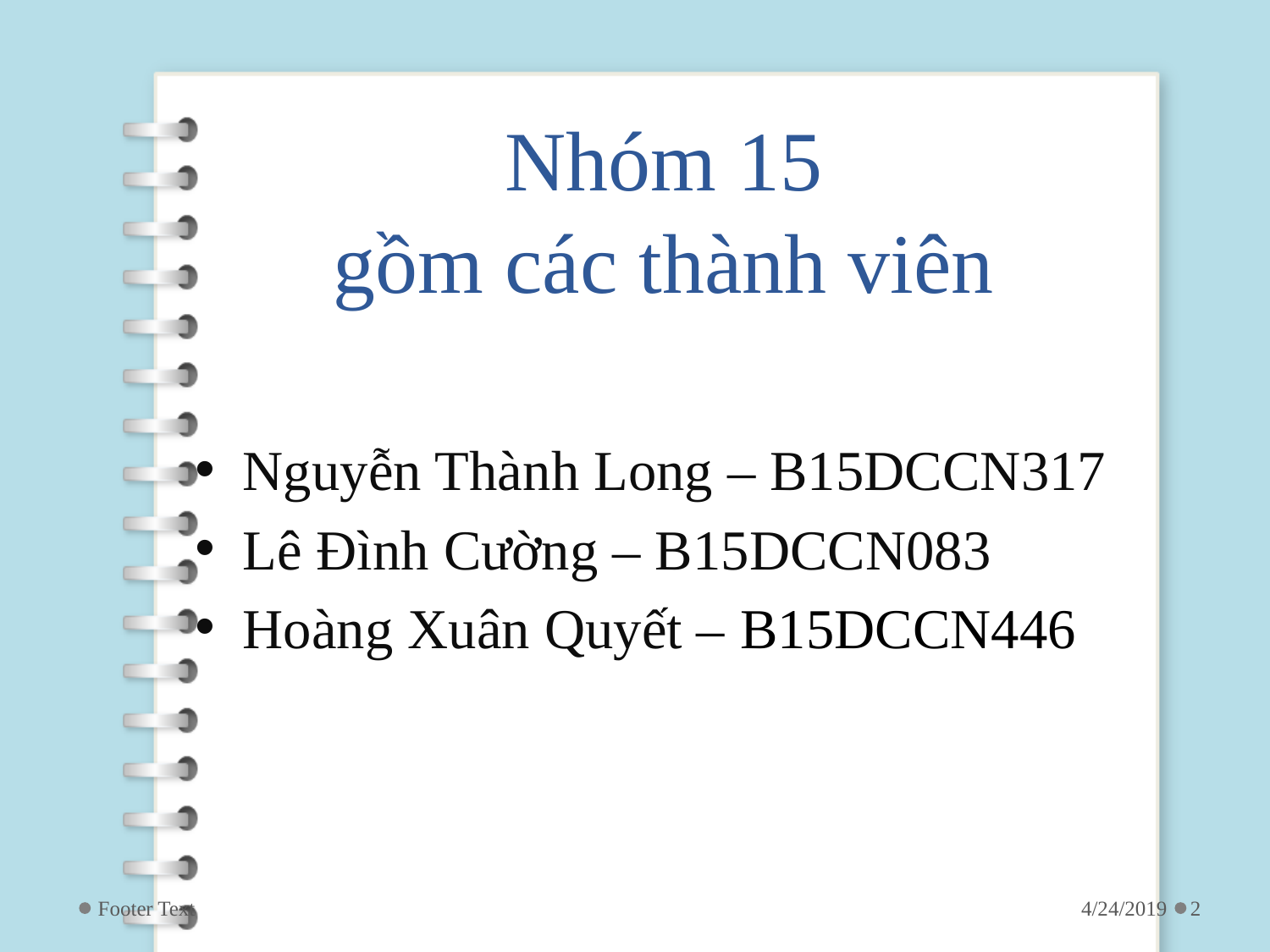

# Nhóm 15 gồm các thành viên

Nguyễn Thành Long – B15DCCN317
Lê Đình Cường – B15DCCN083
Hoàng Xuân Quyết – B15DCCN446
Footer Text
4/24/2019
2